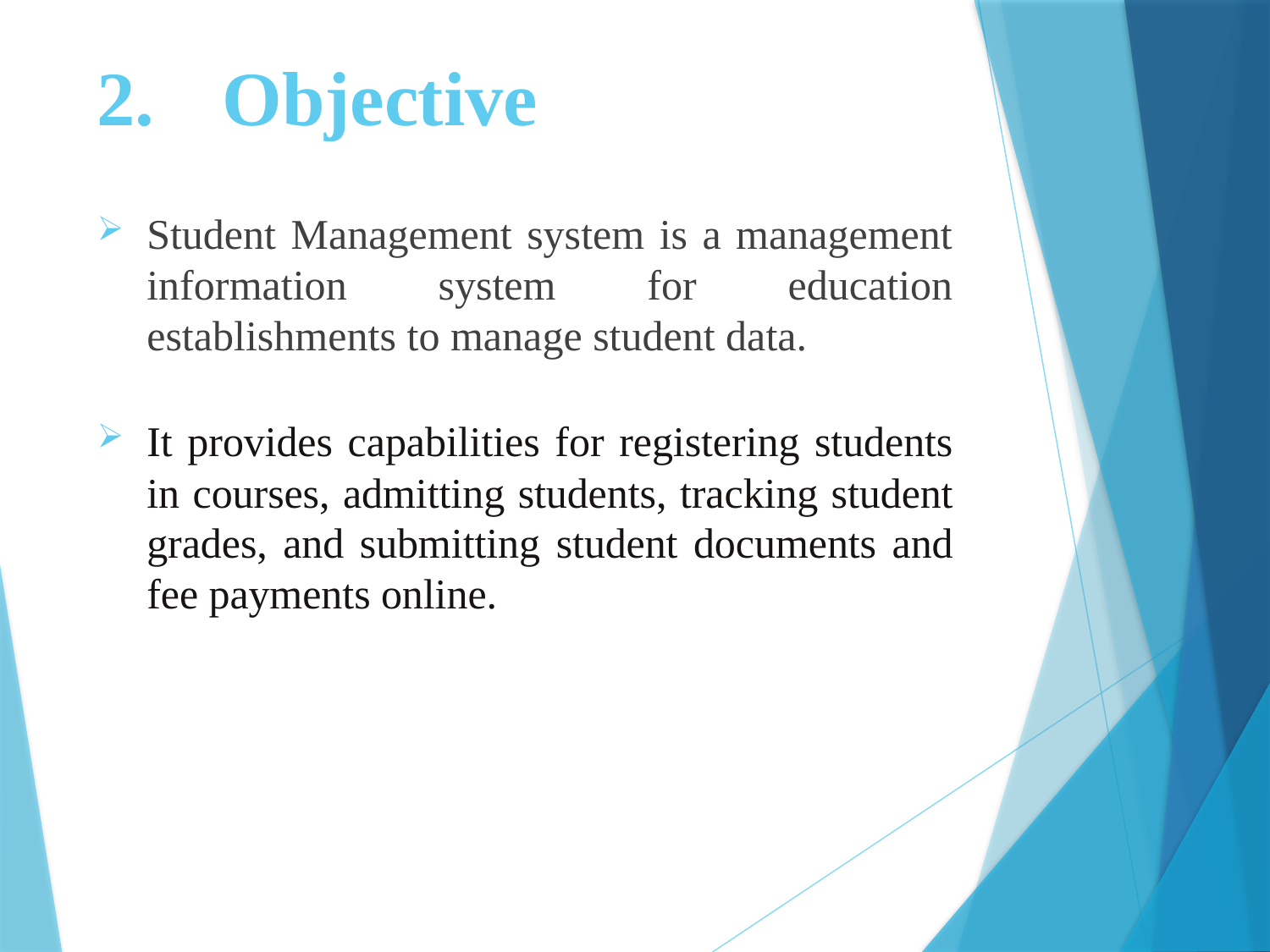

# Objective
Student Management system is a management information system for education establishments to manage student data.

It provides capabilities for registering students in courses, admitting students, tracking student grades, and submitting student documents and fee payments online.